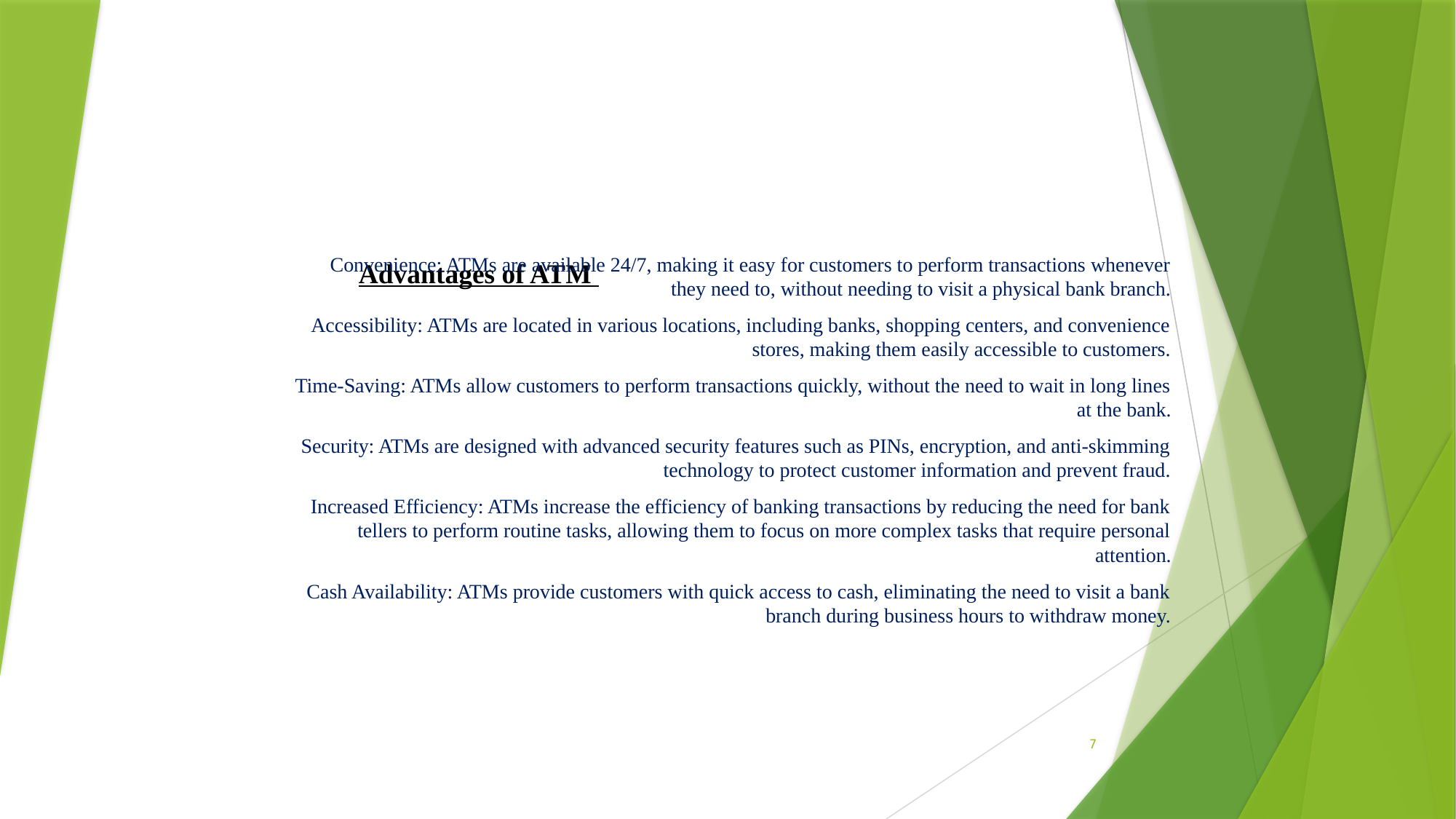

# Advantages of ATM
Convenience: ATMs are available 24/7, making it easy for customers to perform transactions whenever they need to, without needing to visit a physical bank branch.
Accessibility: ATMs are located in various locations, including banks, shopping centers, and convenience stores, making them easily accessible to customers.
Time-Saving: ATMs allow customers to perform transactions quickly, without the need to wait in long lines at the bank.
Security: ATMs are designed with advanced security features such as PINs, encryption, and anti-skimming technology to protect customer information and prevent fraud.
Increased Efficiency: ATMs increase the efficiency of banking transactions by reducing the need for bank tellers to perform routine tasks, allowing them to focus on more complex tasks that require personal attention.
Cash Availability: ATMs provide customers with quick access to cash, eliminating the need to visit a bank branch during business hours to withdraw money.

7